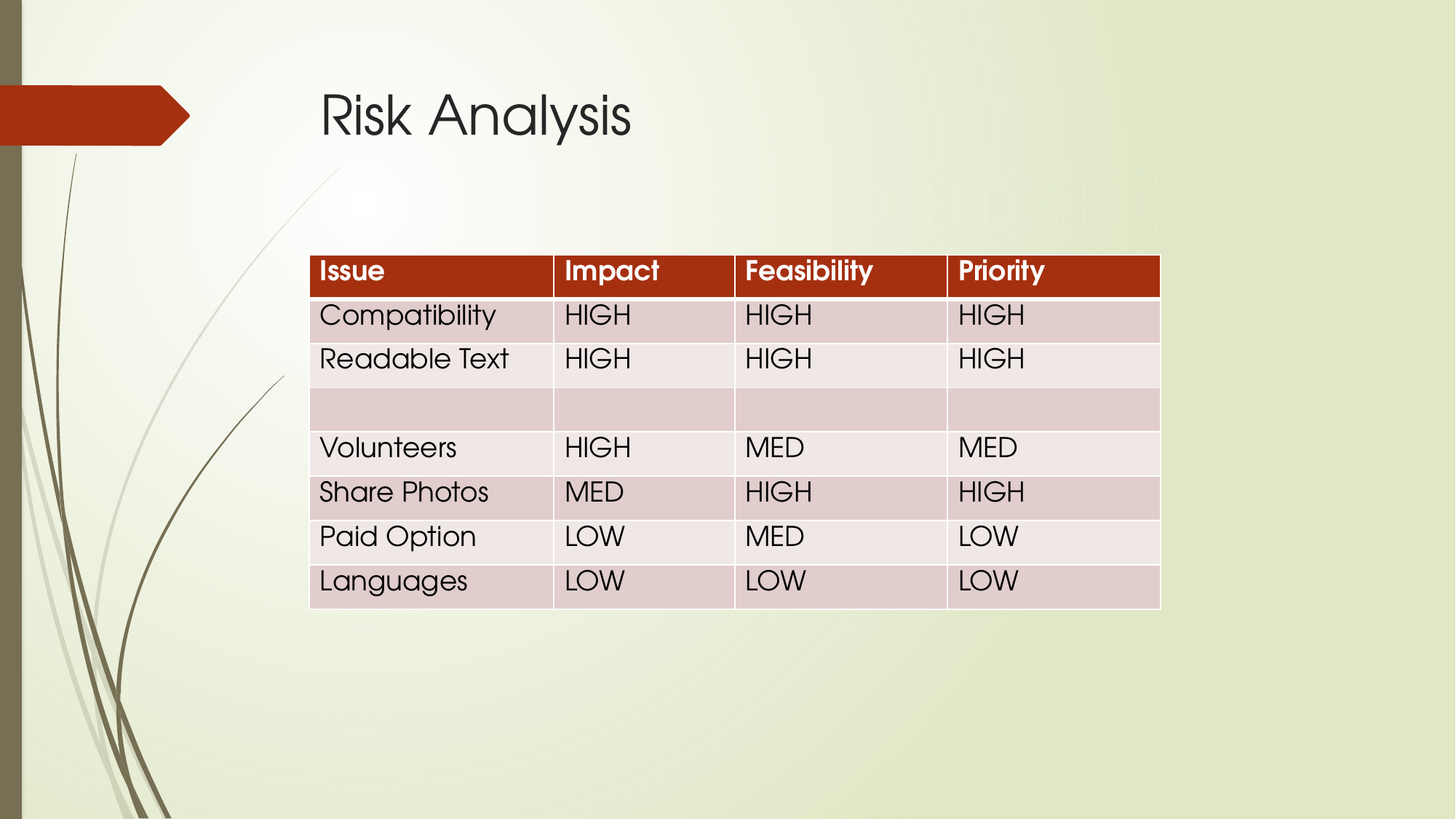

# Risk Analysis
| Issue | Impact | Feasibility | Priority |
| --- | --- | --- | --- |
| Compatibility | HIGH | HIGH | HIGH |
| Readable Text | HIGH | HIGH | HIGH |
|  |  |  |  |
| Volunteers | HIGH | MED | MED |
| Share Photos | MED | HIGH | HIGH |
| Paid Option | LOW | MED | LOW |
| Languages | LOW | LOW | LOW |